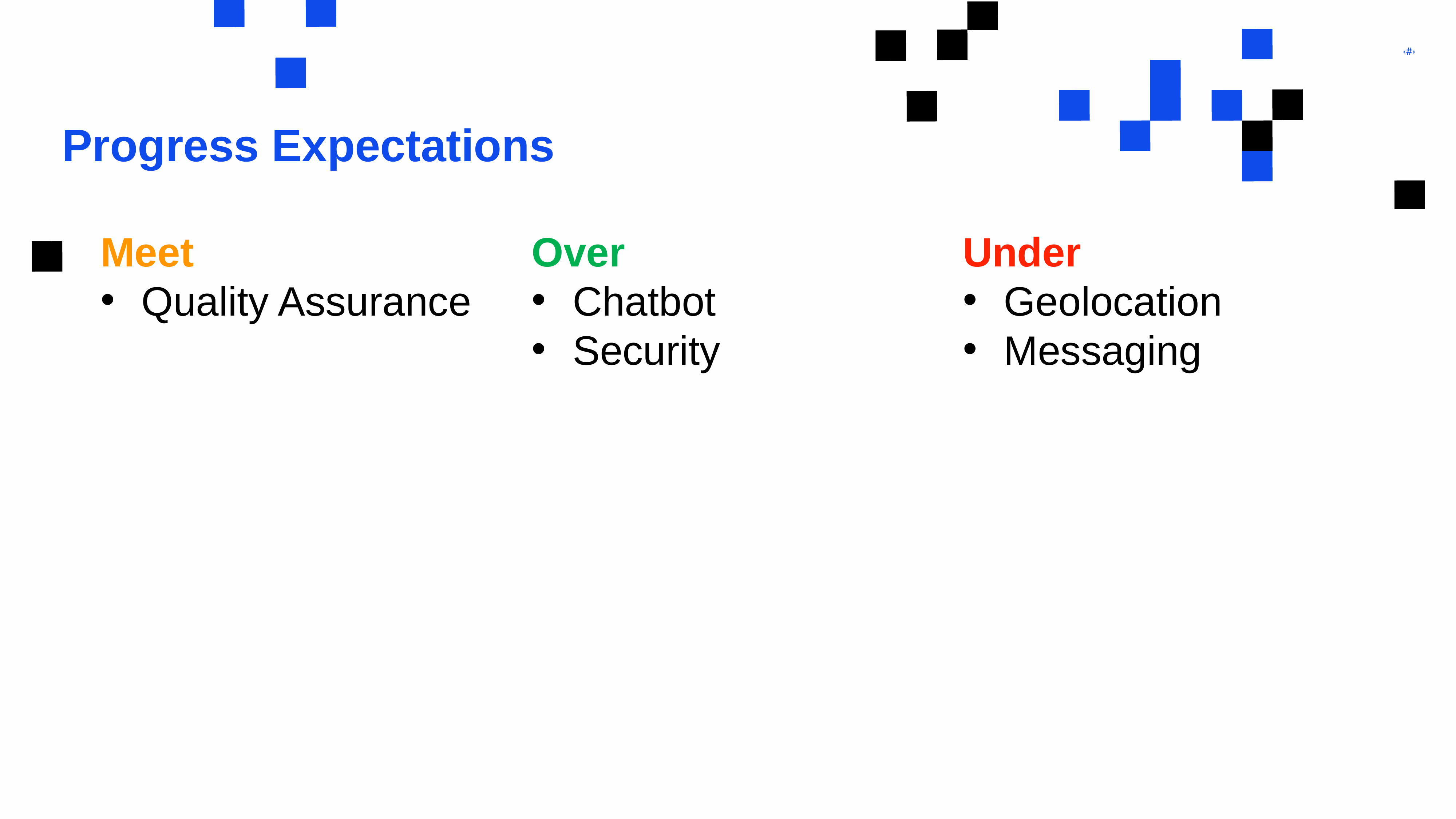

# Progress Expectations
Meet
Quality Assurance

Over
Chatbot
Security

Under
Geolocation
Messaging